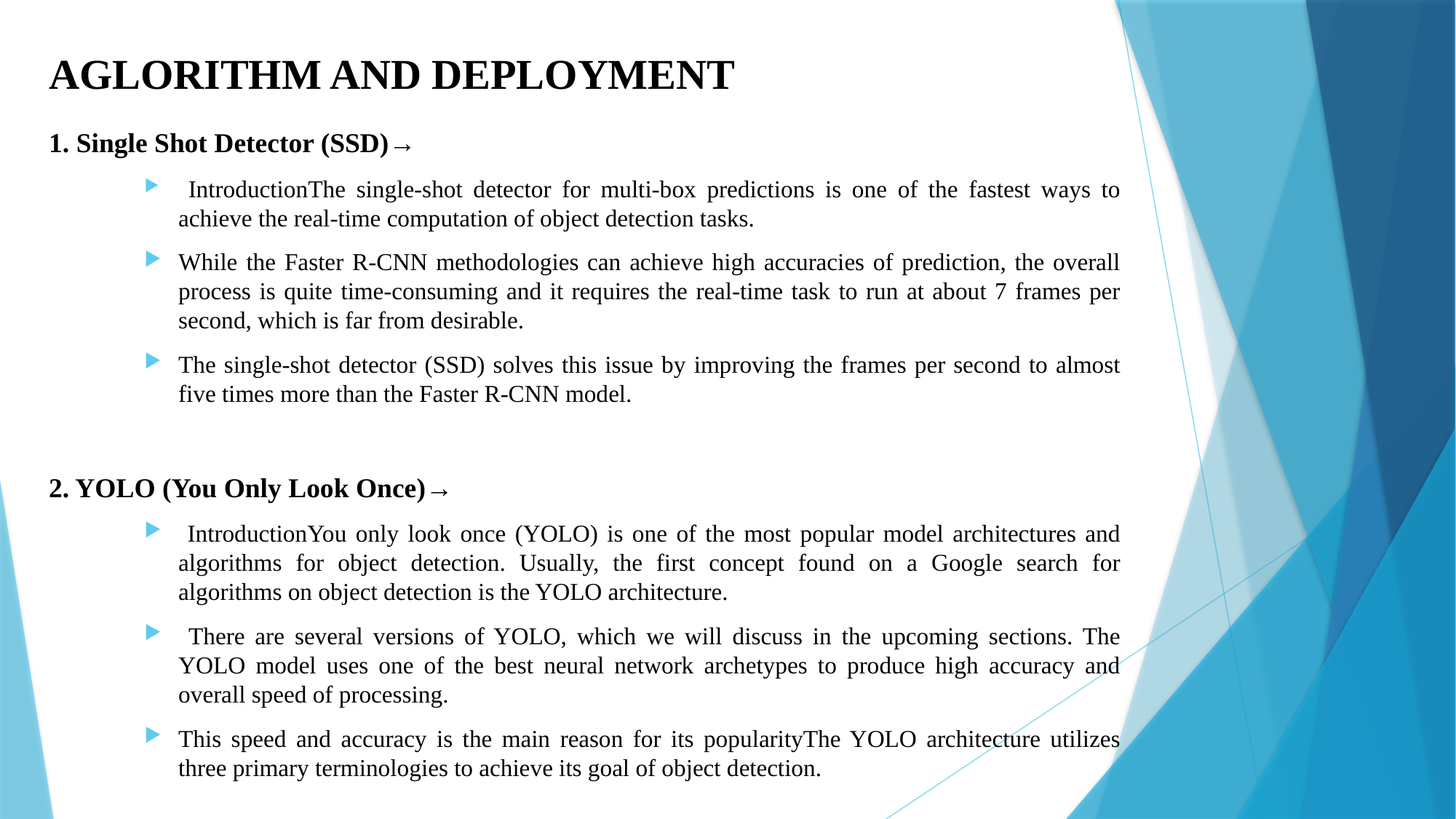

# AGLORITHM AND DEPLOYMENT
1. Single Shot Detector (SSD)→
 IntroductionThe single-shot detector for multi-box predictions is one of the fastest ways to achieve the real-time computation of object detection tasks.
While the Faster R-CNN methodologies can achieve high accuracies of prediction, the overall process is quite time-consuming and it requires the real-time task to run at about 7 frames per second, which is far from desirable.
The single-shot detector (SSD) solves this issue by improving the frames per second to almost five times more than the Faster R-CNN model.

2. YOLO (You Only Look Once)→
 IntroductionYou only look once (YOLO) is one of the most popular model architectures and algorithms for object detection. Usually, the first concept found on a Google search for algorithms on object detection is the YOLO architecture.
 There are several versions of YOLO, which we will discuss in the upcoming sections. The YOLO model uses one of the best neural network archetypes to produce high accuracy and overall speed of processing.
This speed and accuracy is the main reason for its popularityThe YOLO architecture utilizes three primary terminologies to achieve its goal of object detection.